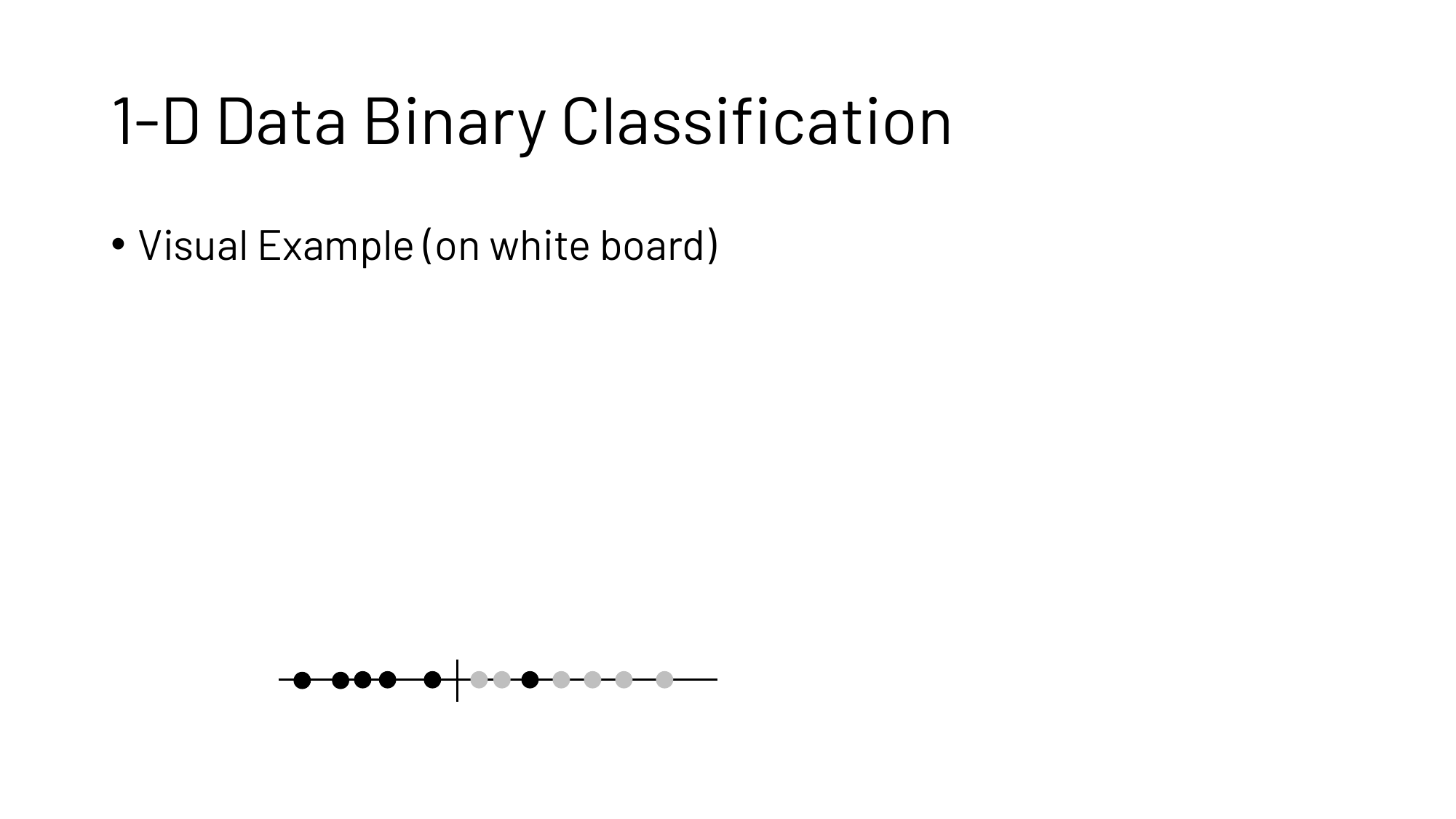

# 1-D Data Binary Classification
Visual Example (on white board)